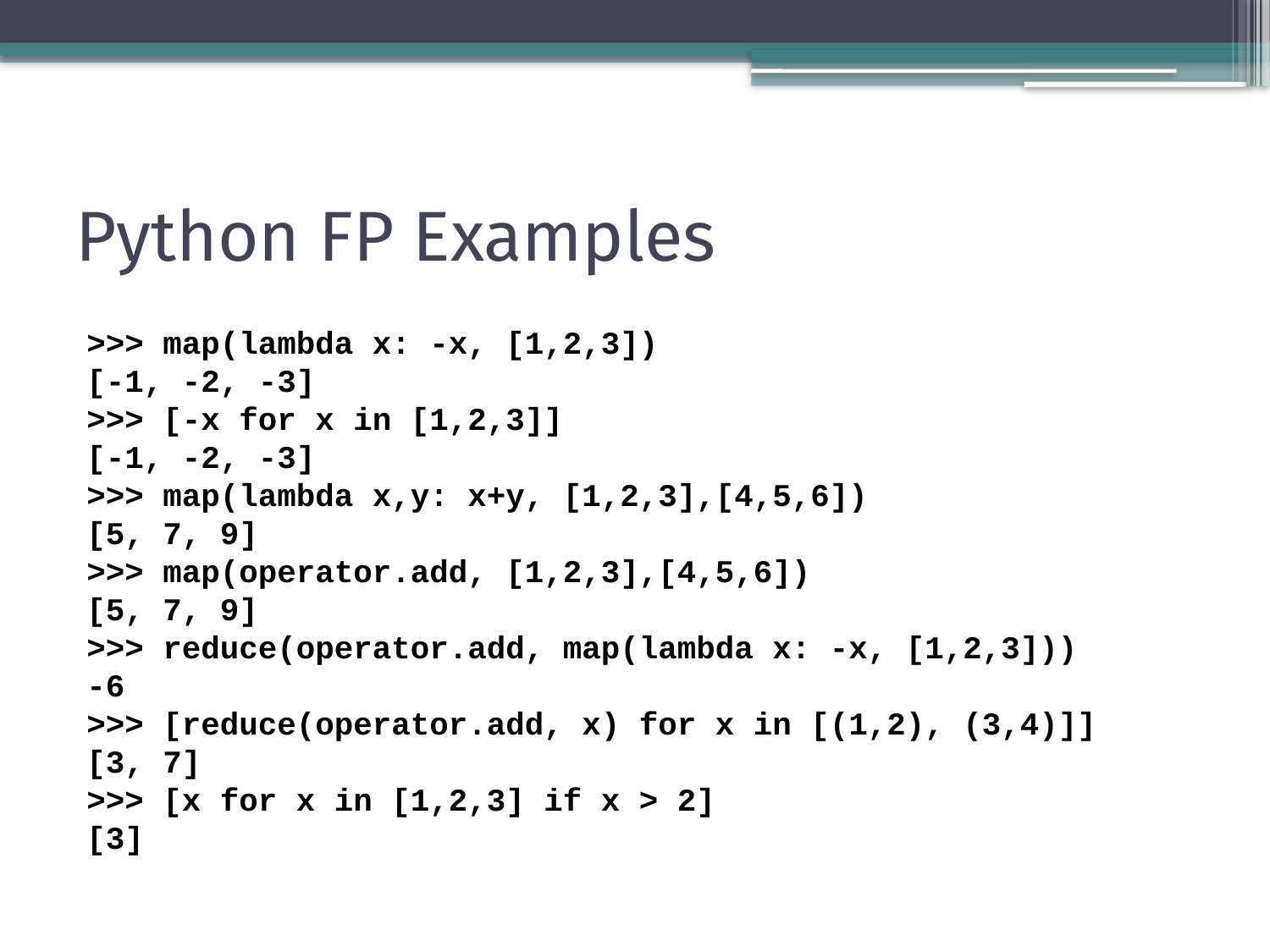

# Python FP Examples
>>> map(lambda x: -x, [1,2,3])
[-1, -2, -3]
>>> [-x for x in [1,2,3]]
[-1, -2, -3]
>>> map(lambda x,y: x+y, [1,2,3],[4,5,6])
[5, 7, 9]
>>> map(operator.add, [1,2,3],[4,5,6])
[5, 7, 9]
>>> reduce(operator.add, map(lambda x: -x, [1,2,3]))
-6
>>> [reduce(operator.add, x) for x in [(1,2), (3,4)]]
[3, 7]
>>> [x for x in [1,2,3] if x > 2]
[3]